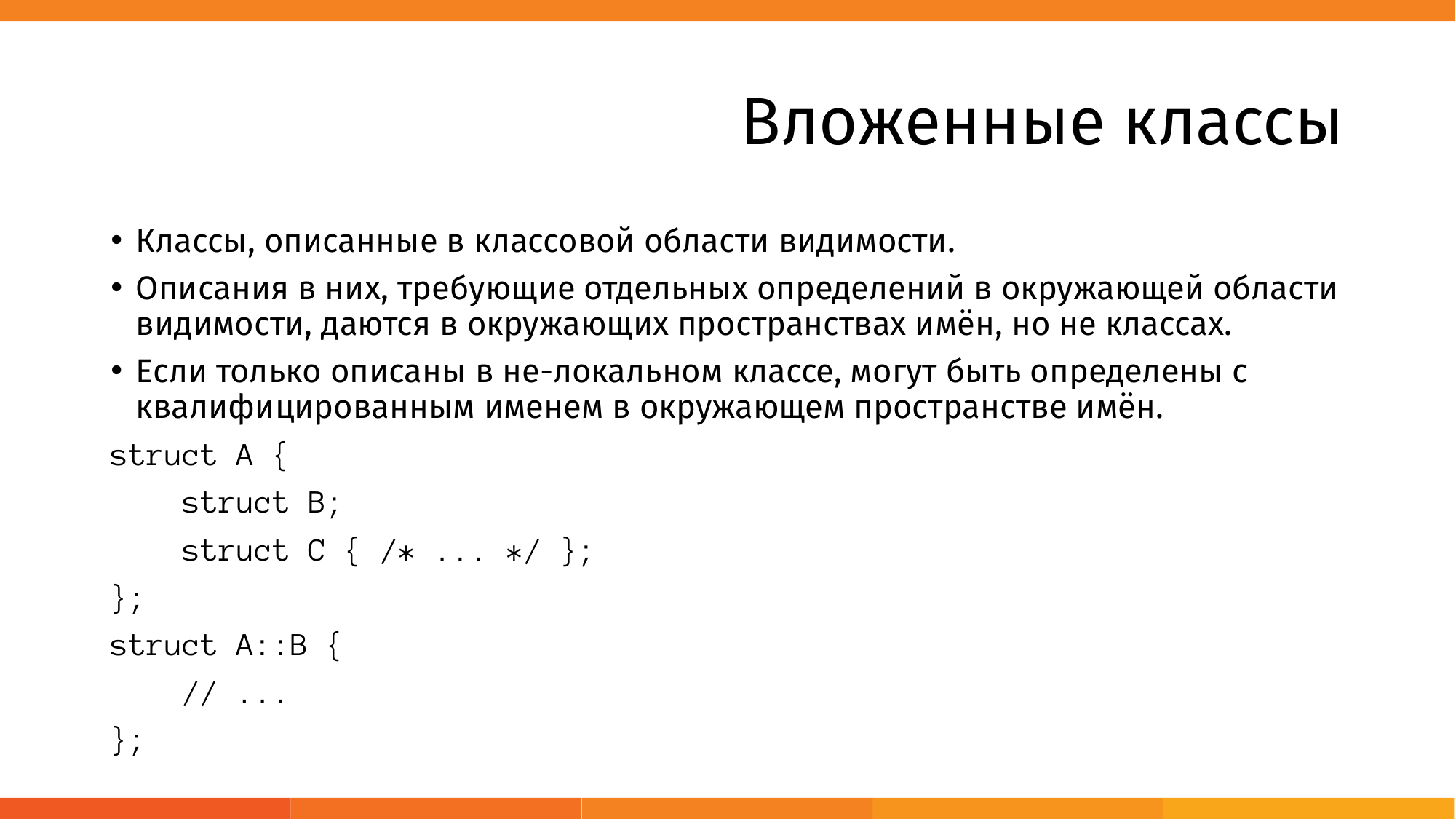

# Вложенные классы
Классы, описанные в классовой области видимости.
Описания в них, требующие отдельных определений в окружающей области видимости, даются в окружающих пространствах имён, но не классах.
Если только описаны в не-локальном классе, могут быть определены с квалифицированным именем в окружающем пространстве имён.
struct A {
    struct B;
    struct C { /* ... */ };
};
struct A::B {
    // ...
};